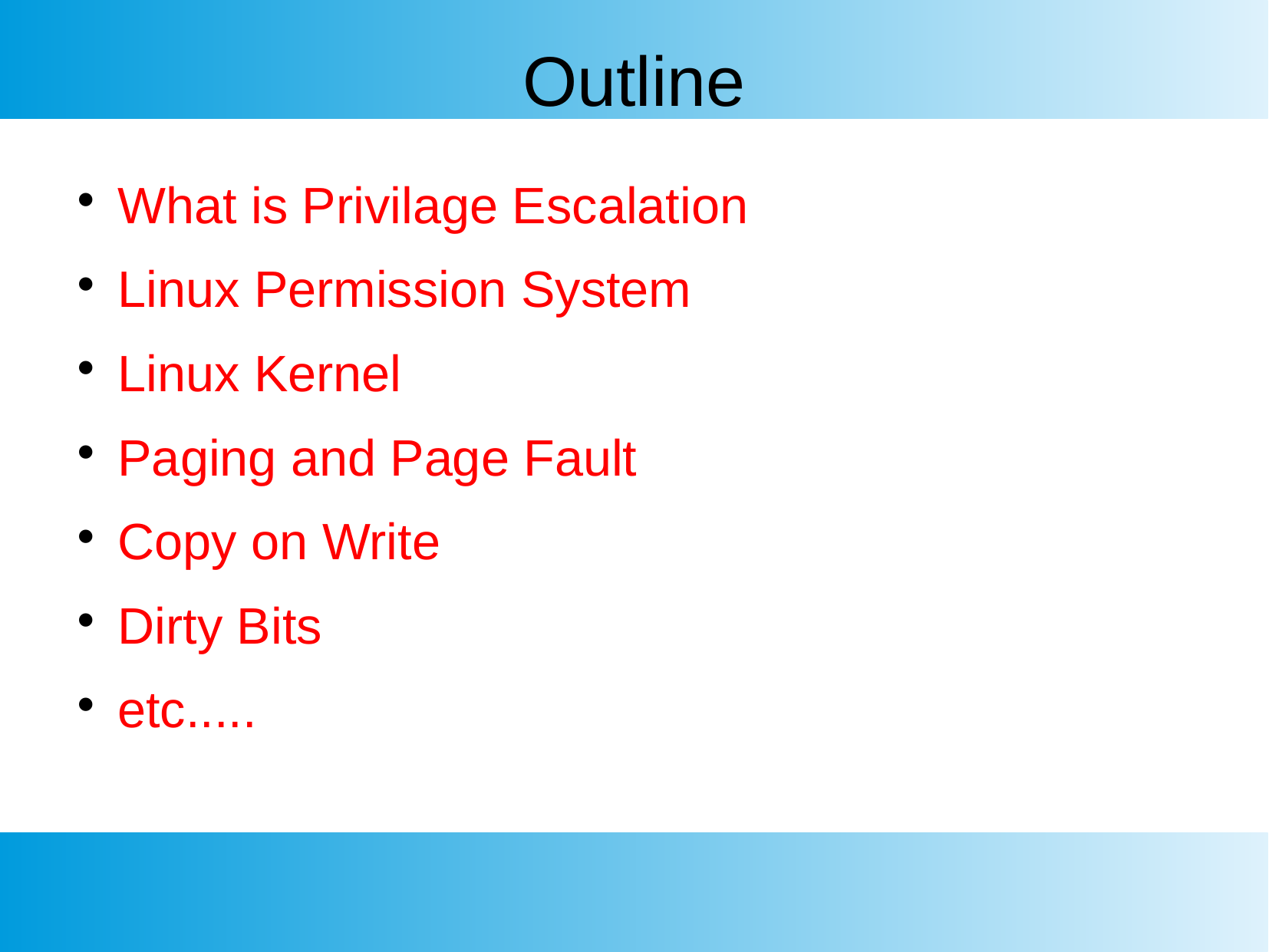

Outline
What is Privilage Escalation
Linux Permission System
Linux Kernel
Paging and Page Fault
Copy on Write
Dirty Bits
etc.....